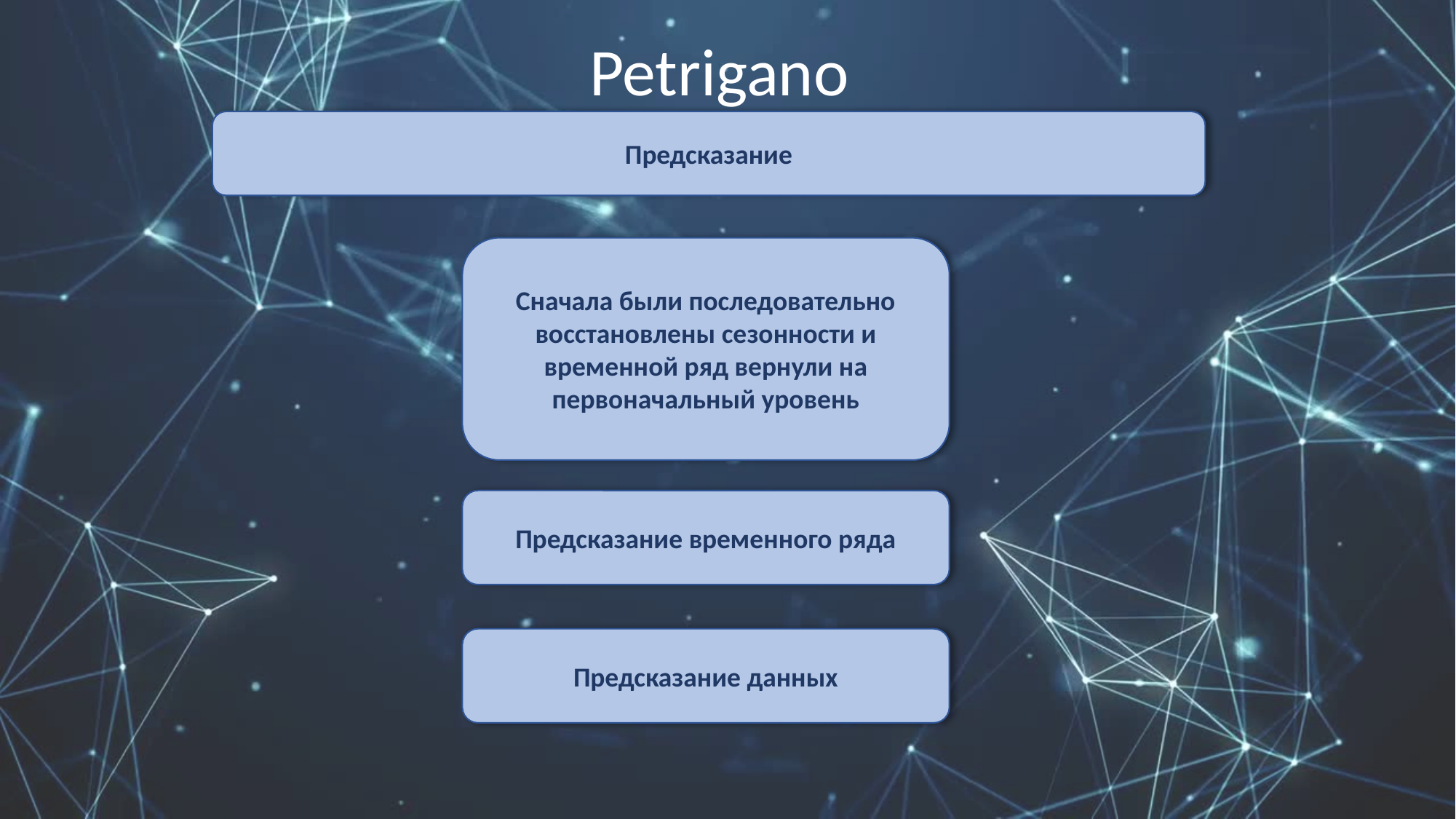

# Petrigano
Предсказание
Сначала были последовательно восстановлены сезонности и временной ряд вернули на первоначальный уровень
Предсказание временного ряда
Предсказание данных